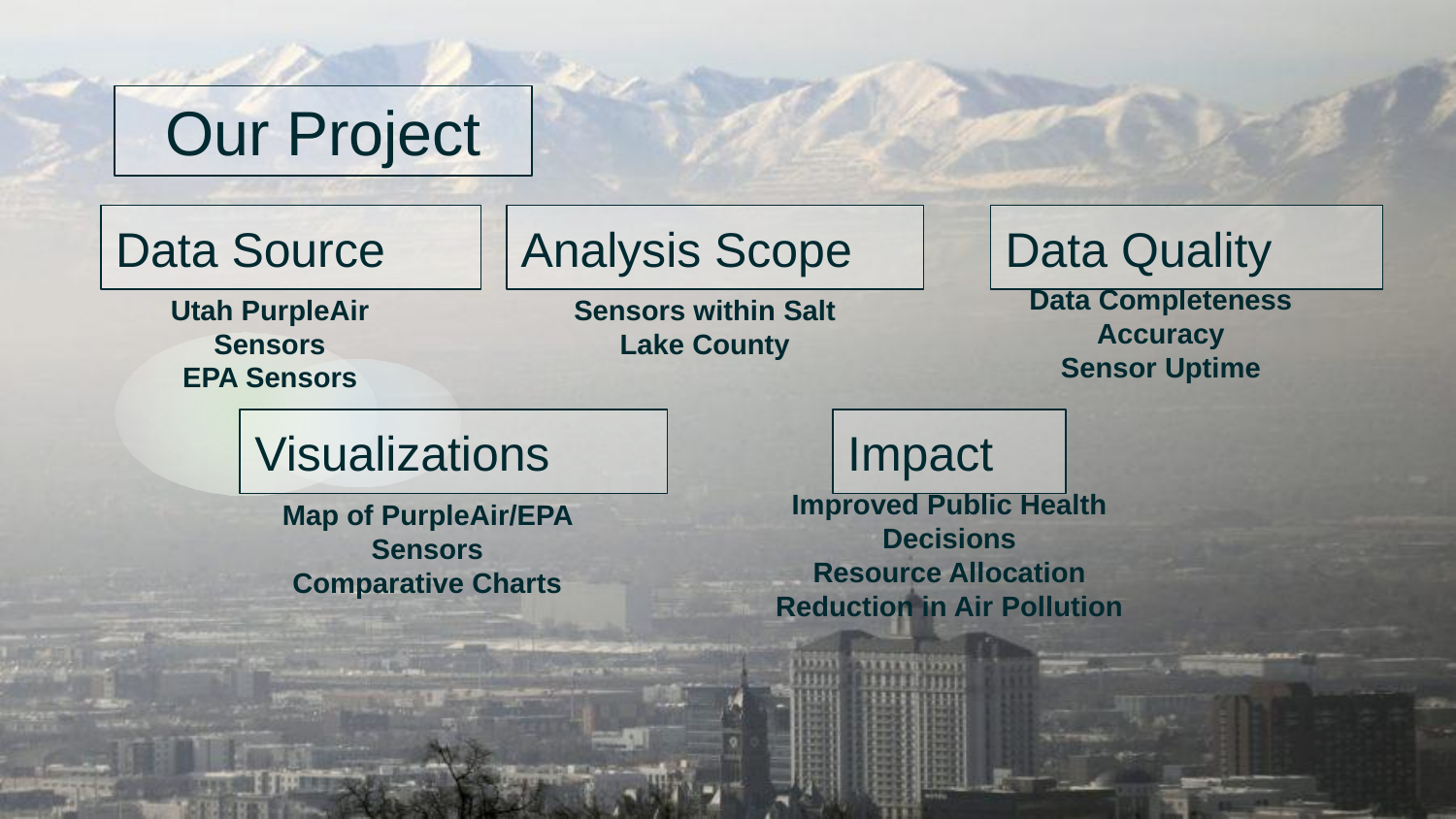

# Our Project

Data Source
Analysis Scope
Data Quality
Data Completeness
Accuracy
Sensor Uptime
Utah PurpleAir Sensors
EPA Sensors
Sensors within Salt Lake County

Visualizations
Impact
Improved Public Health Decisions
Resource Allocation
Reduction in Air Pollution
Map of PurpleAir/EPA Sensors
Comparative Charts